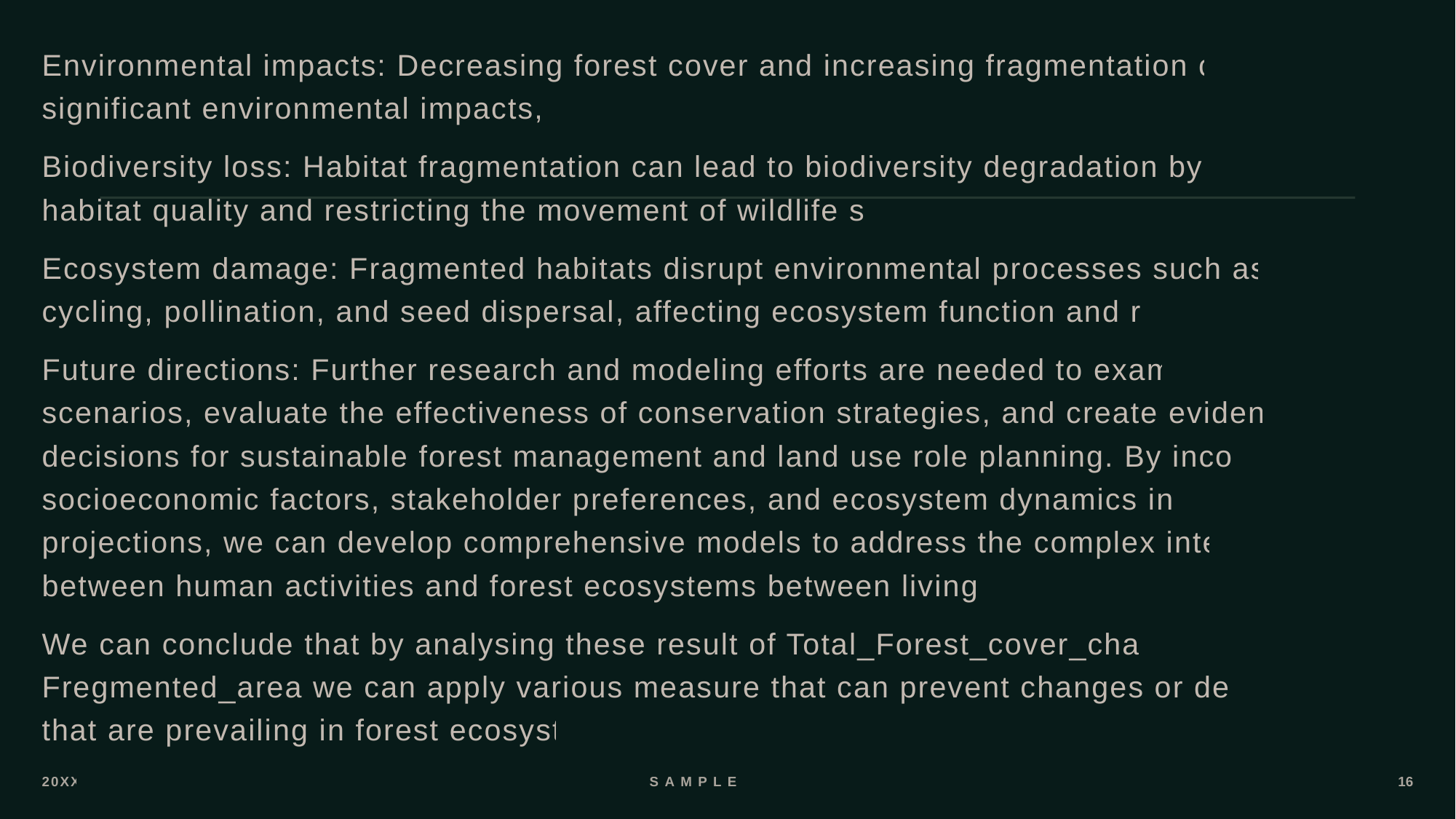

Environmental impacts: Decreasing forest cover and increasing fragmentation can have significant environmental impacts, e.g.
Biodiversity loss: Habitat fragmentation can lead to biodiversity degradation by reducing habitat quality and restricting the movement of wildlife species
Ecosystem damage: Fragmented habitats disrupt environmental processes such as nutrient cycling, pollination, and seed dispersal, affecting ecosystem function and resilience
Future directions: Further research and modeling efforts are needed to examine new scenarios, evaluate the effectiveness of conservation strategies, and create evidence-based decisions for sustainable forest management and land use role planning. By incorporating socioeconomic factors, stakeholder preferences, and ecosystem dynamics into future projections, we can develop comprehensive models to address the complex interactions between human activities and forest ecosystems between living things.
We can conclude that by analysing these result of Total_Forest_cover_change and Fregmented_area we can apply various measure that can prevent changes or destruction that are prevailing in forest ecosystem.

20XX
Sample Text
16